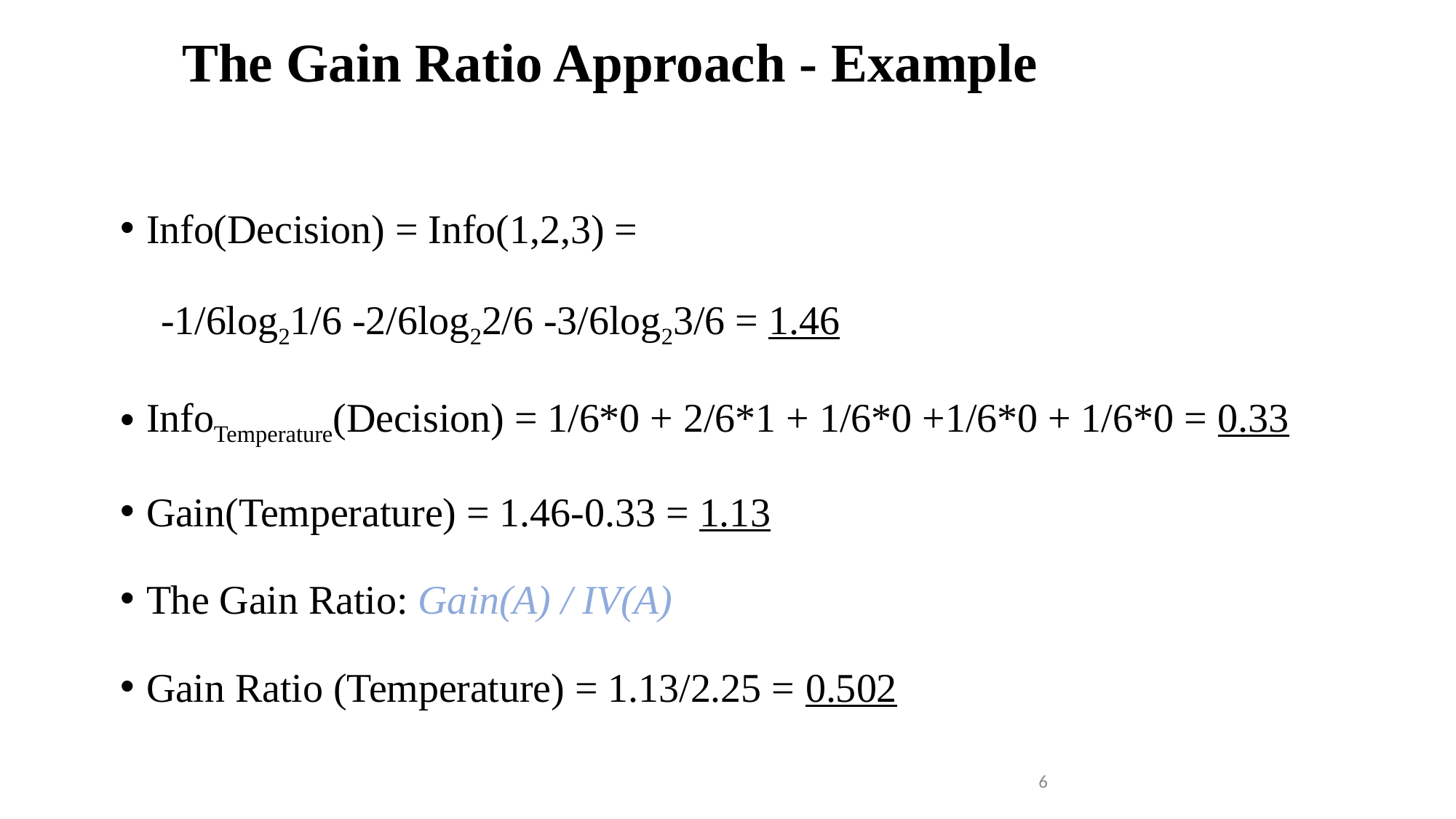

# The Gain Ratio Approach - Example
Info(Decision) = Info(1,2,3) =
    -1/6log21/6 -2/6log22/6 -3/6log23/6 = 1.46
InfoTemperature(Decision) = 1/6*0 + 2/6*1 + 1/6*0 +1/6*0 + 1/6*0 = 0.33
Gain(Temperature) = 1.46-0.33 = 1.13
The Gain Ratio: Gain(A) / IV(A)
Gain Ratio (Temperature) = 1.13/2.25 = 0.502

6